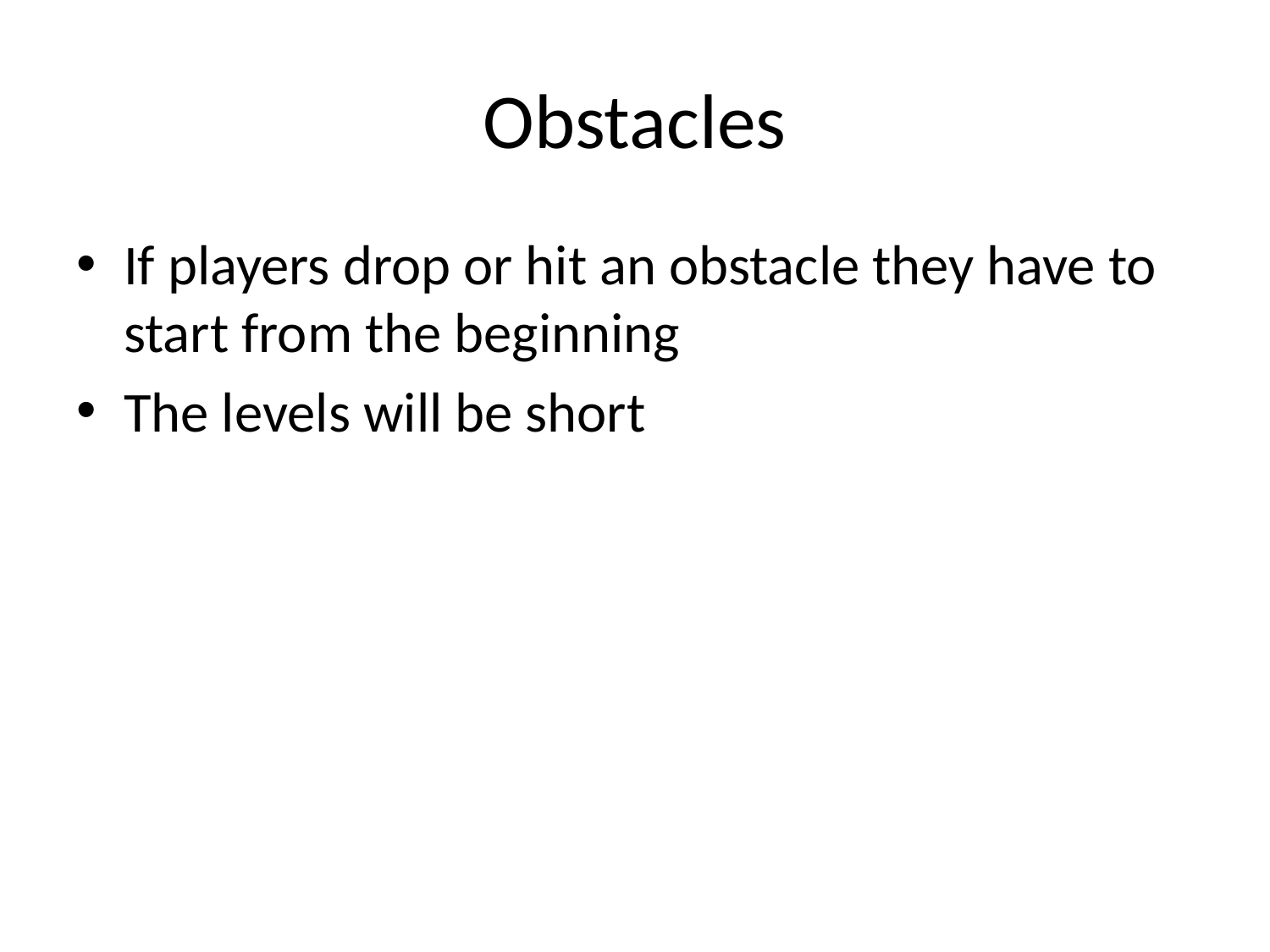

# Obstacles
If players drop or hit an obstacle they have to start from the beginning
The levels will be short